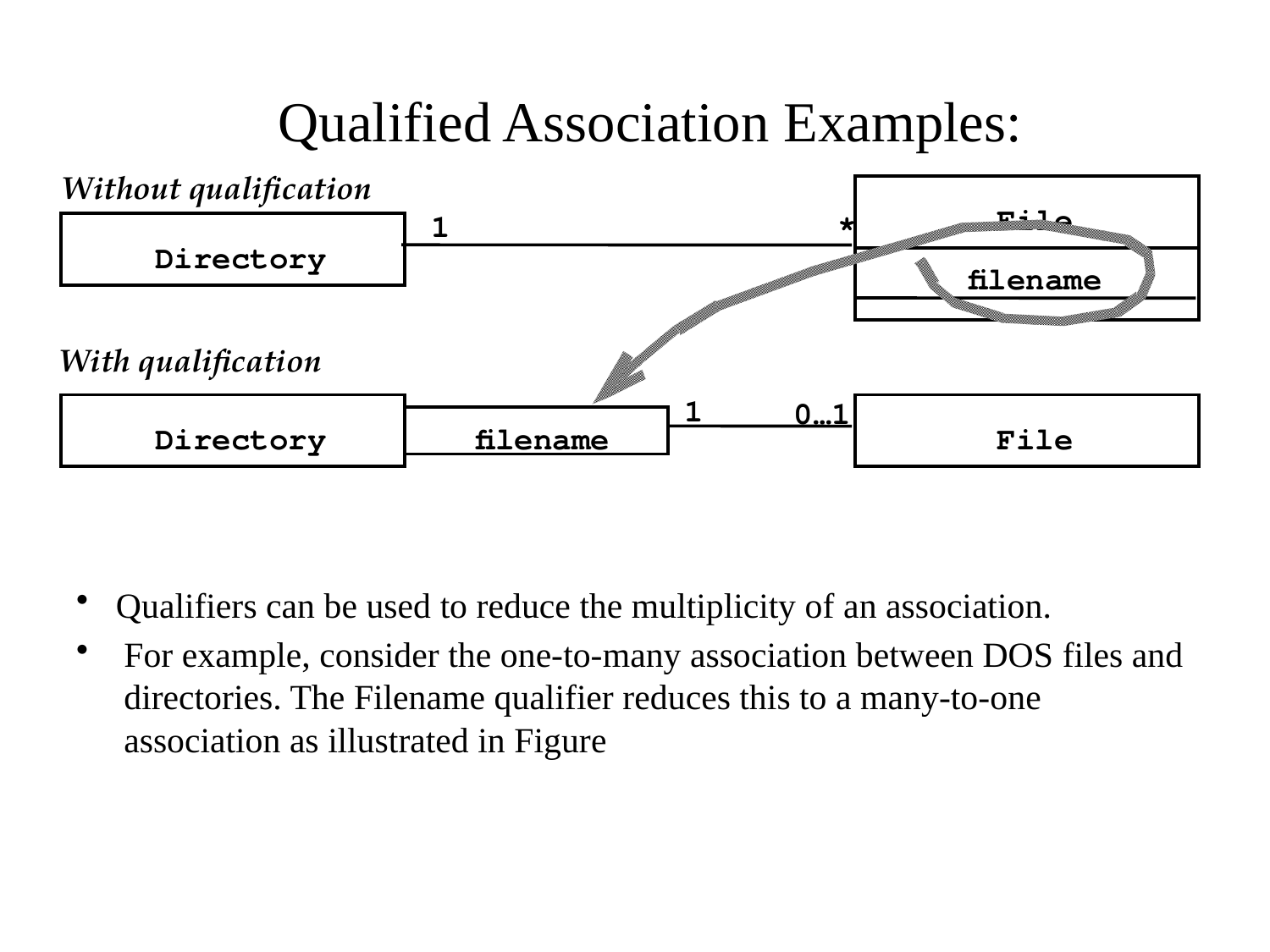

Qualified Association Examples:
Without qualification

File

filename
1
*

Directory

With qualification
1
0…1

Directory

filename
File

Qualifiers can be used to reduce the multiplicity of an association.
For example, consider the one-to-many association between DOS files and directories. The Filename qualifier reduces this to a many-to-one association as illustrated in Figure